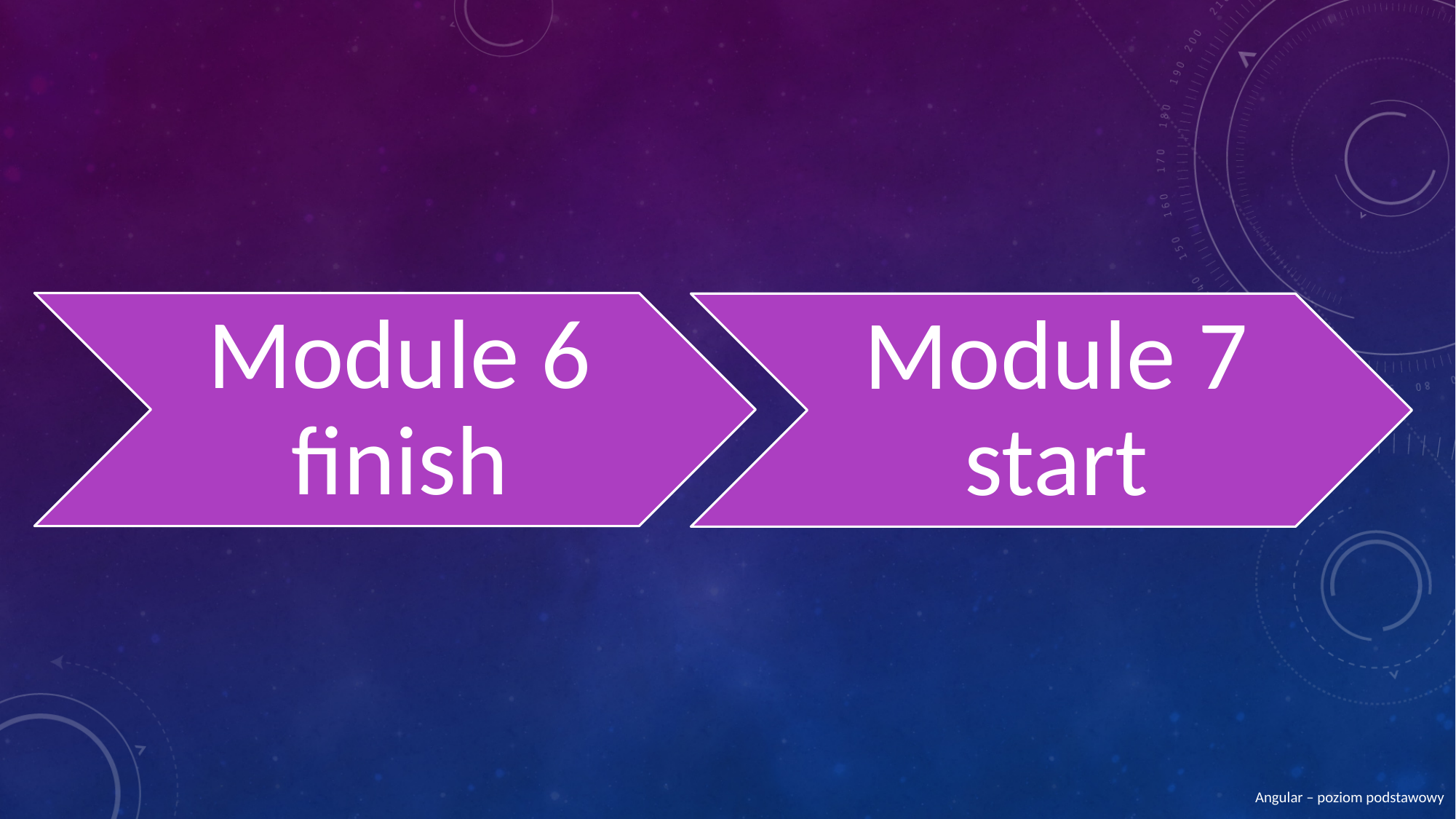

Module 6 finish
Module 7 start
Angular – poziom podstawowy